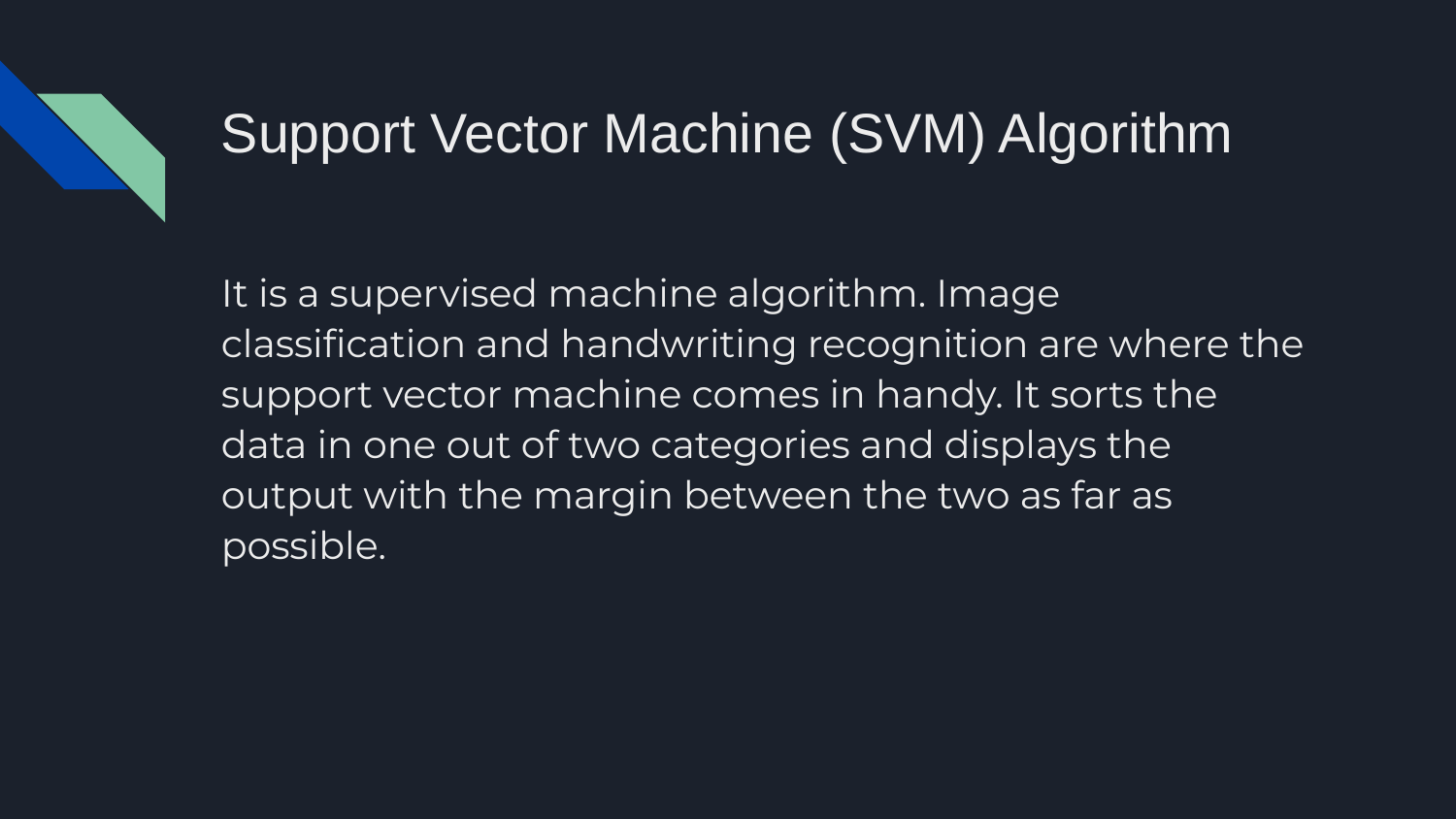

# Support Vector Machine (SVM) Algorithm

It is a supervised machine algorithm. Image classification and handwriting recognition are where the support vector machine comes in handy. It sorts the data in one out of two categories and displays the output with the margin between the two as far as possible.